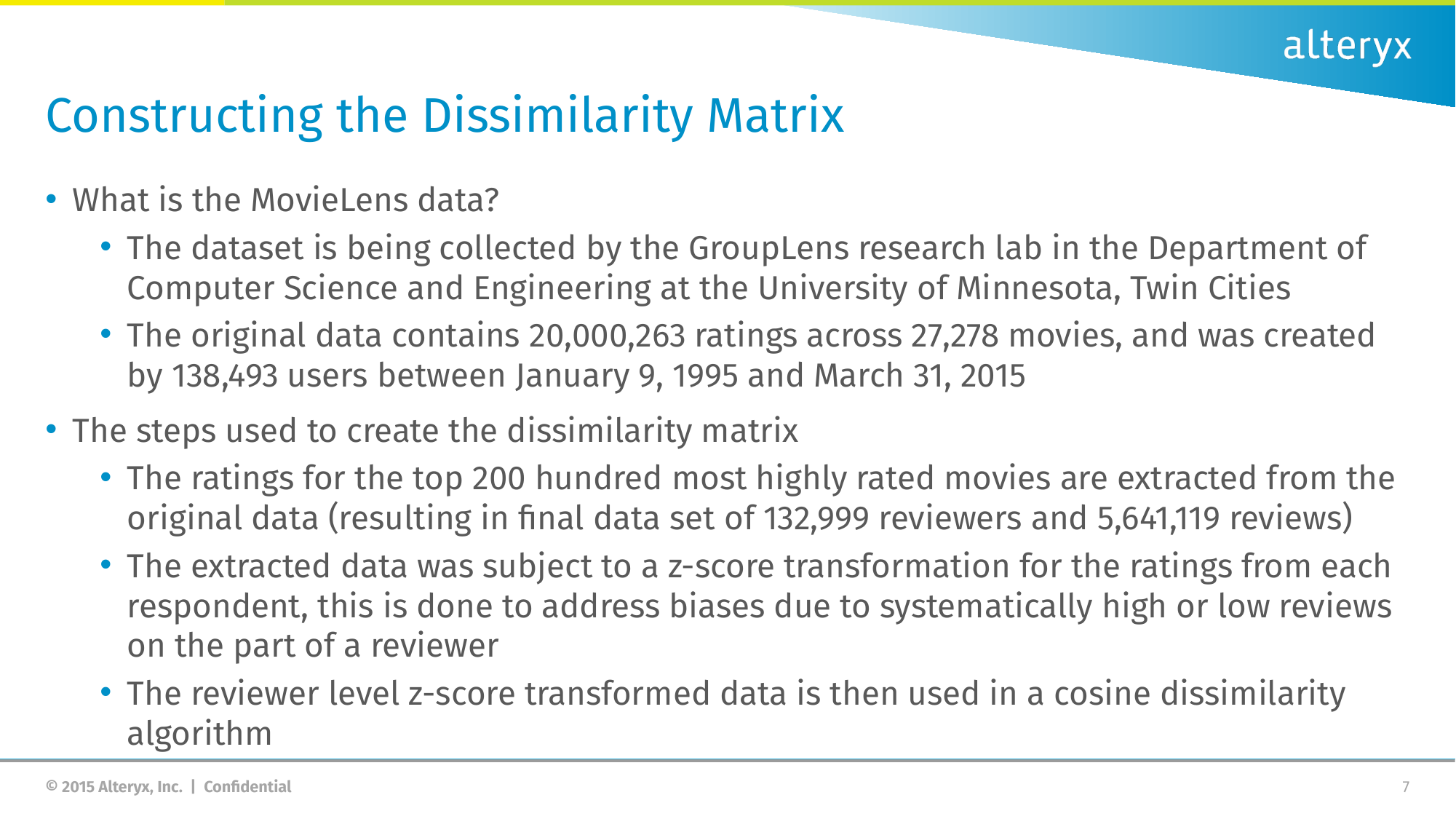

# Constructing the Dissimilarity Matrix
What is the MovieLens data?
The dataset is being collected by the GroupLens research lab in the Department of Computer Science and Engineering at the University of Minnesota, Twin Cities
The original data contains 20,000,263 ratings across 27,278 movies, and was created by 138,493 users between January 9, 1995 and March 31, 2015
The steps used to create the dissimilarity matrix
The ratings for the top 200 hundred most highly rated movies are extracted from the original data (resulting in final data set of 132,999 reviewers and 5,641,119 reviews)
The extracted data was subject to a z-score transformation for the ratings from each respondent, this is done to address biases due to systematically high or low reviews on the part of a reviewer
The reviewer level z-score transformed data is then used in a cosine dissimilarity algorithm

7